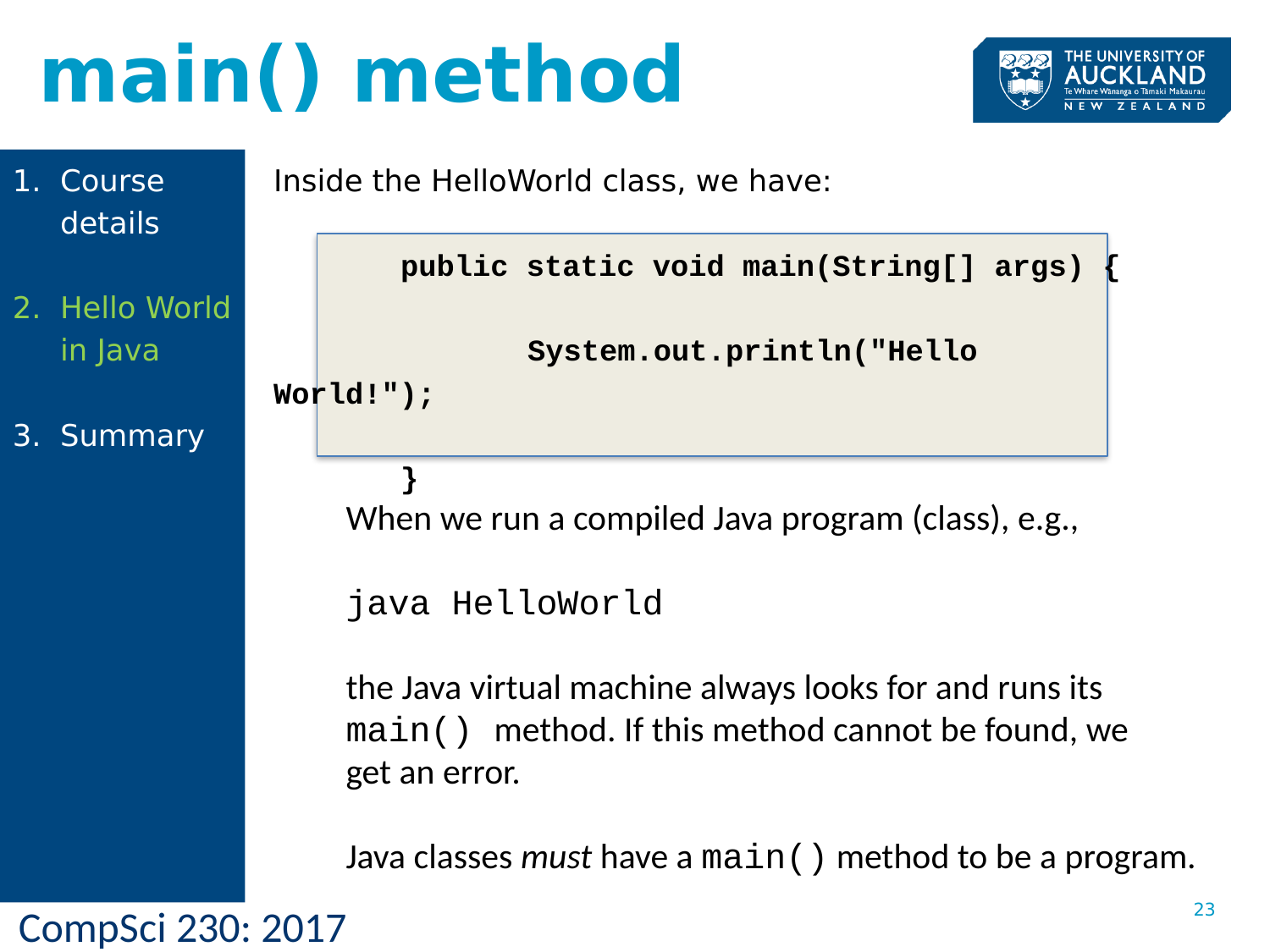

# main() method
Course details

Hello World in Java

Summary
Inside the HelloWorld class, we have:

	public static void main(String[] args) {

		System.out.println("Hello World!");

	}

When we run a compiled Java program (class), e.g.,
java HelloWorld
the Java virtual machine always looks for and runs its
main() method. If this method cannot be found, we
get an error.

Java classes must have a main() method to be a program.
23